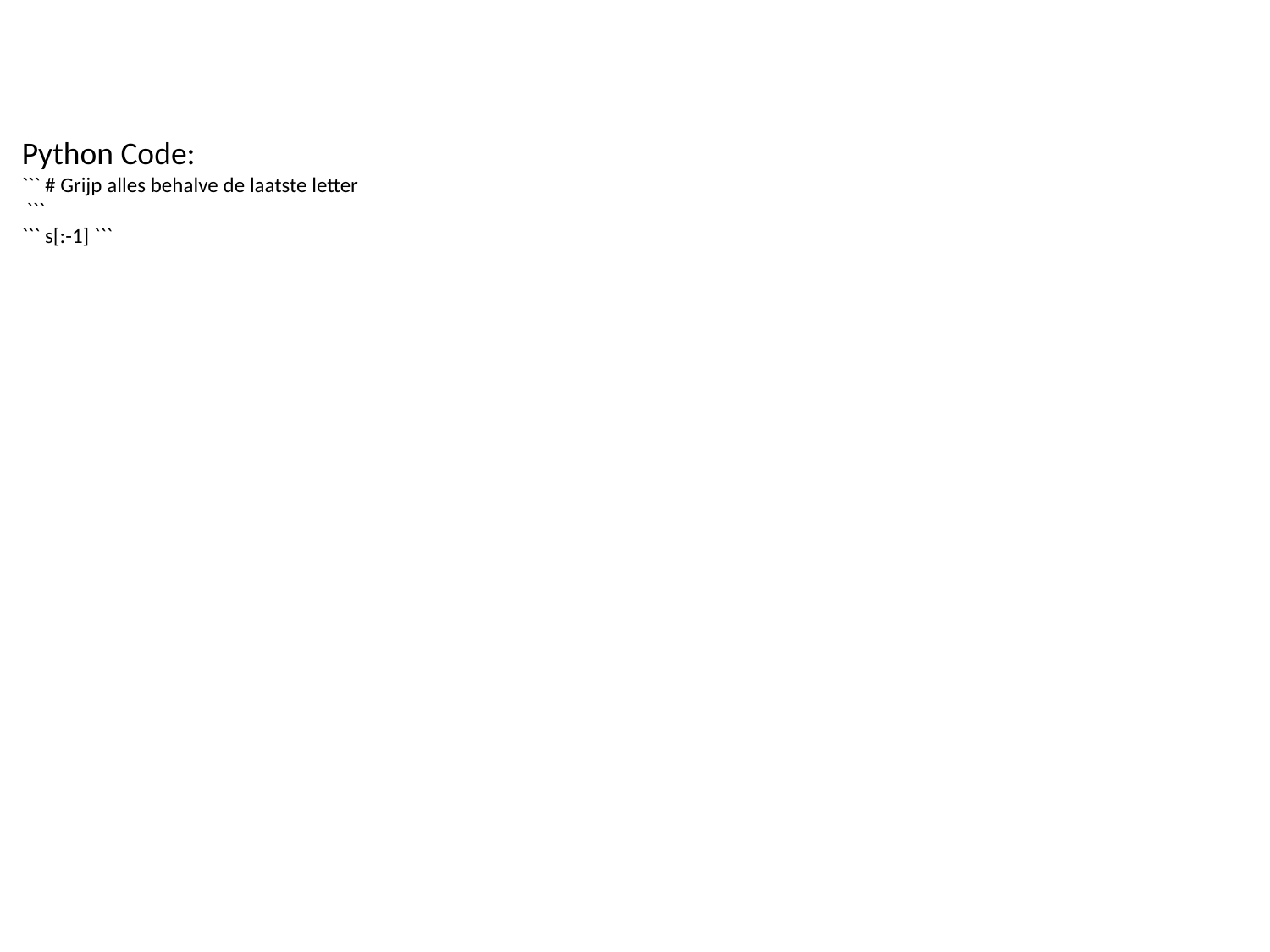

Python Code:
``` # Grijp alles behalve de laatste letter
 ```
``` s[:-1] ```